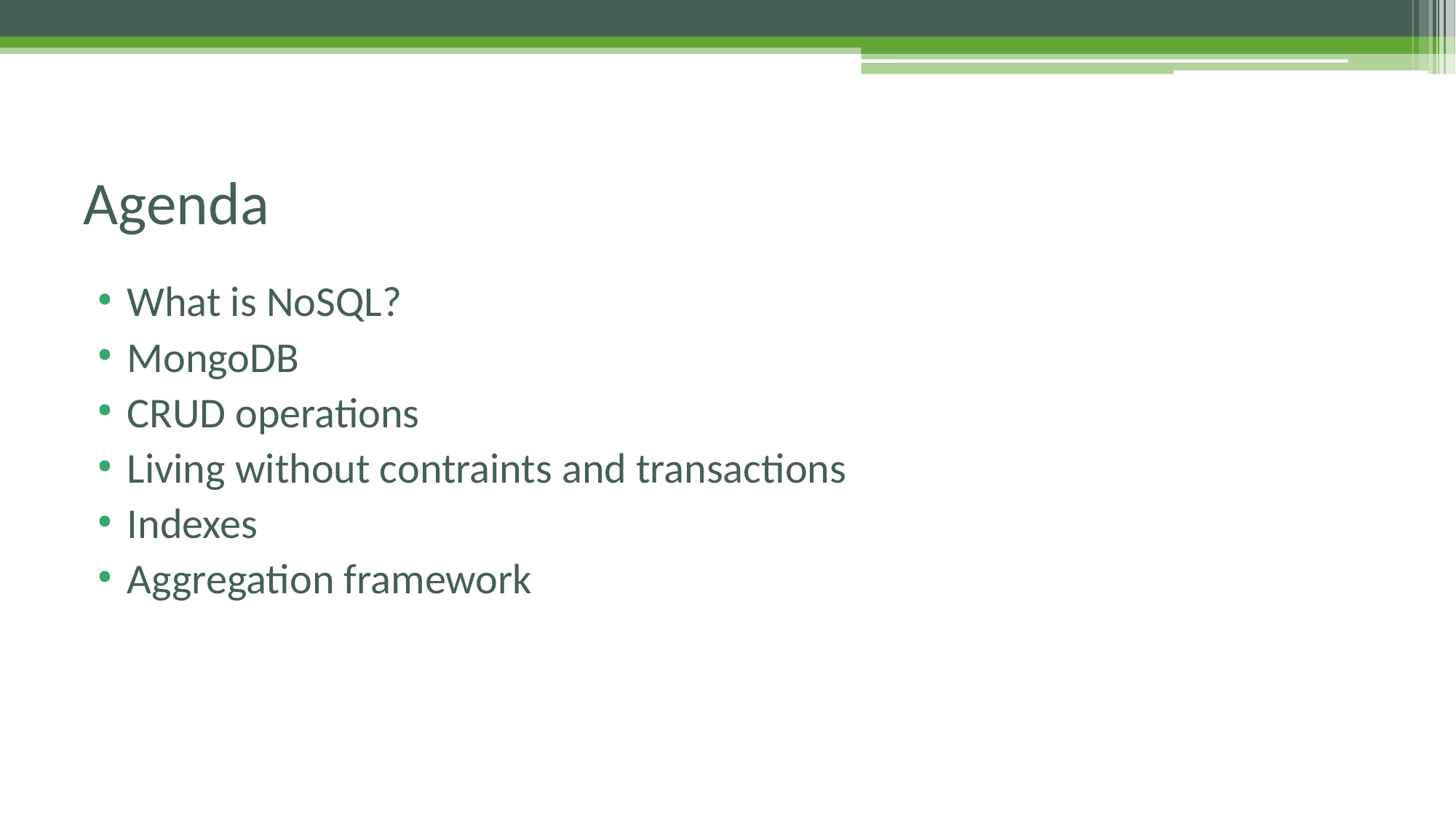

# Agenda
What is NoSQL?
MongoDB
CRUD operations
Living without contraints and transactions
Indexes
Aggregation framework